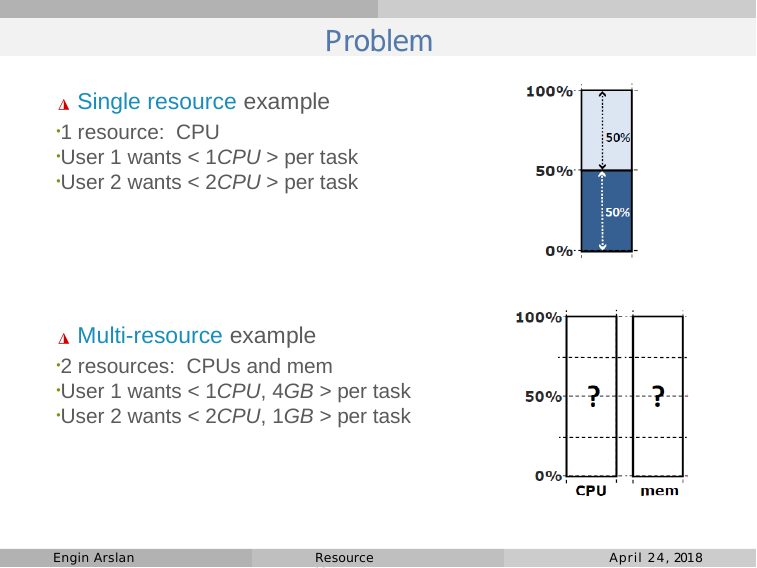

# Problem

◮  Single resource example
1 resource:  CPU
User 1 wants < 1CPU > per task
User 2 wants < 2CPU > per task

◮  Multi-resource example
2 resources:  CPUs and mem
User 1 wants < 1CPU, 4GB > per task
User 2 wants < 2CPU, 1GB > per task

Engin Arslan
Resource Management
April 24, 2018